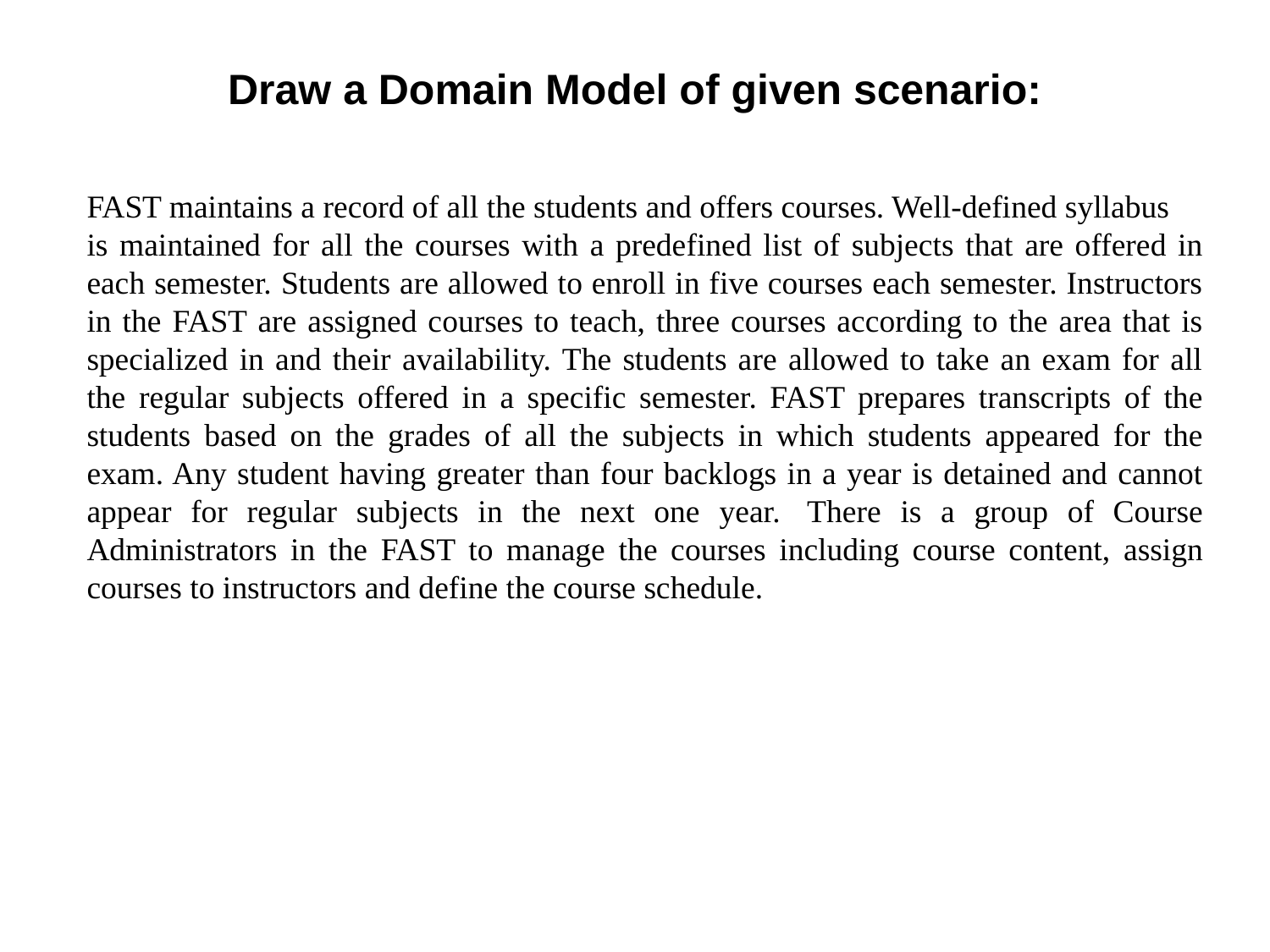

# Draw a Domain Model of given scenario:
FAST maintains a record of all the students and offers courses. Well-defined syllabus
is maintained for all the courses with a predefined list of subjects that are offered in each semester. Students are allowed to enroll in five courses each semester. Instructors in the FAST are assigned courses to teach, three courses according to the area that is specialized in and their availability. The students are allowed to take an exam for all the regular subjects offered in a specific semester. FAST prepares transcripts of the students based on the grades of all the subjects in which students appeared for the exam. Any student having greater than four backlogs in a year is detained and cannot appear for regular subjects in the next one year.  There is a group of Course Administrators in the FAST to manage the courses including course content, assign courses to instructors and define the course schedule.